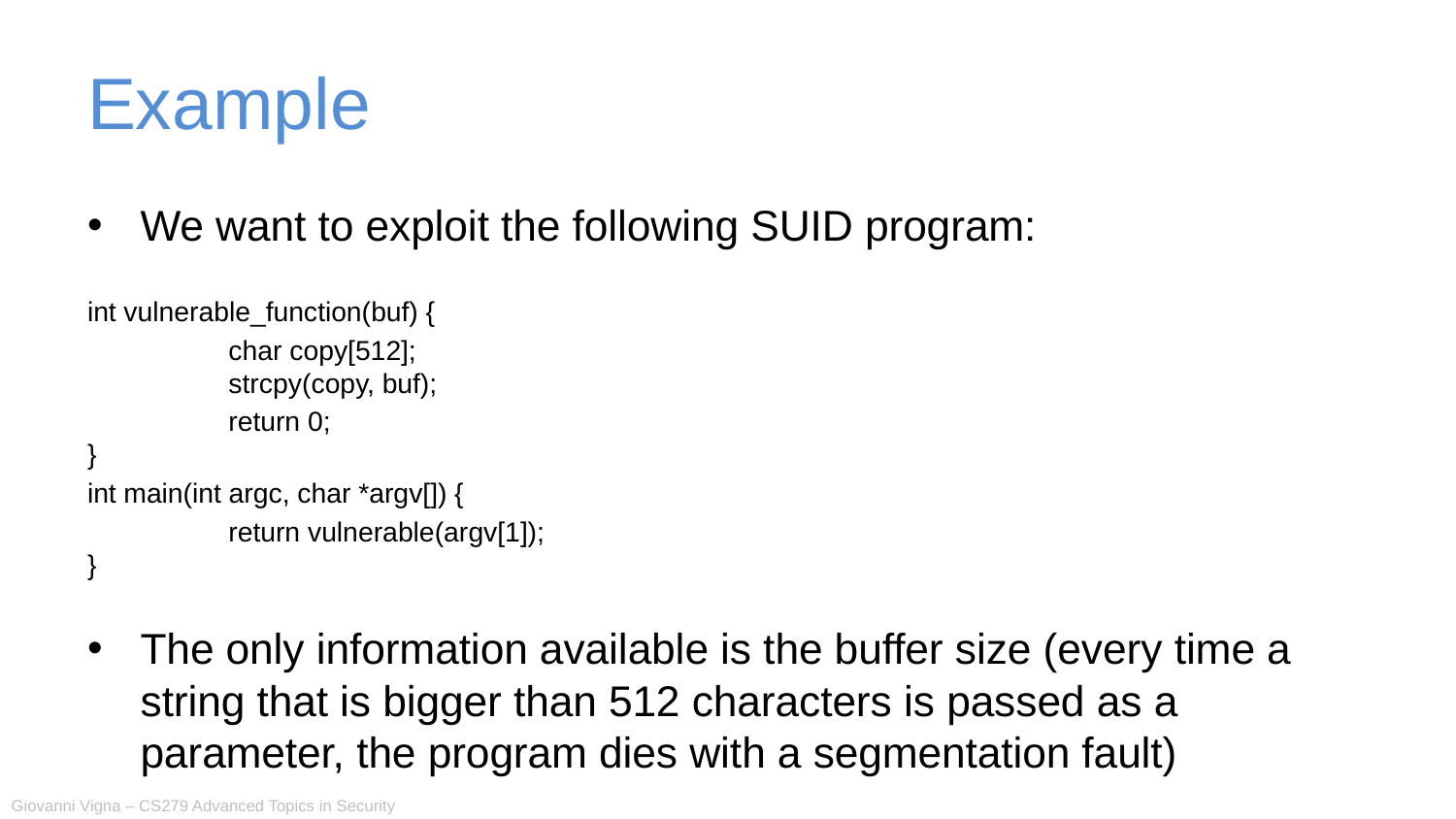

# Example
We want to exploit the following SUID program:

int vulnerable_function(buf) {
	char copy[512];
	strcpy(copy, buf);
	return 0;
}
int main(int argc, char *argv[]) {
	return vulnerable(argv[1]);
}
The only information available is the buffer size (every time a string that is bigger than 512 characters is passed as a parameter, the program dies with a segmentation fault)